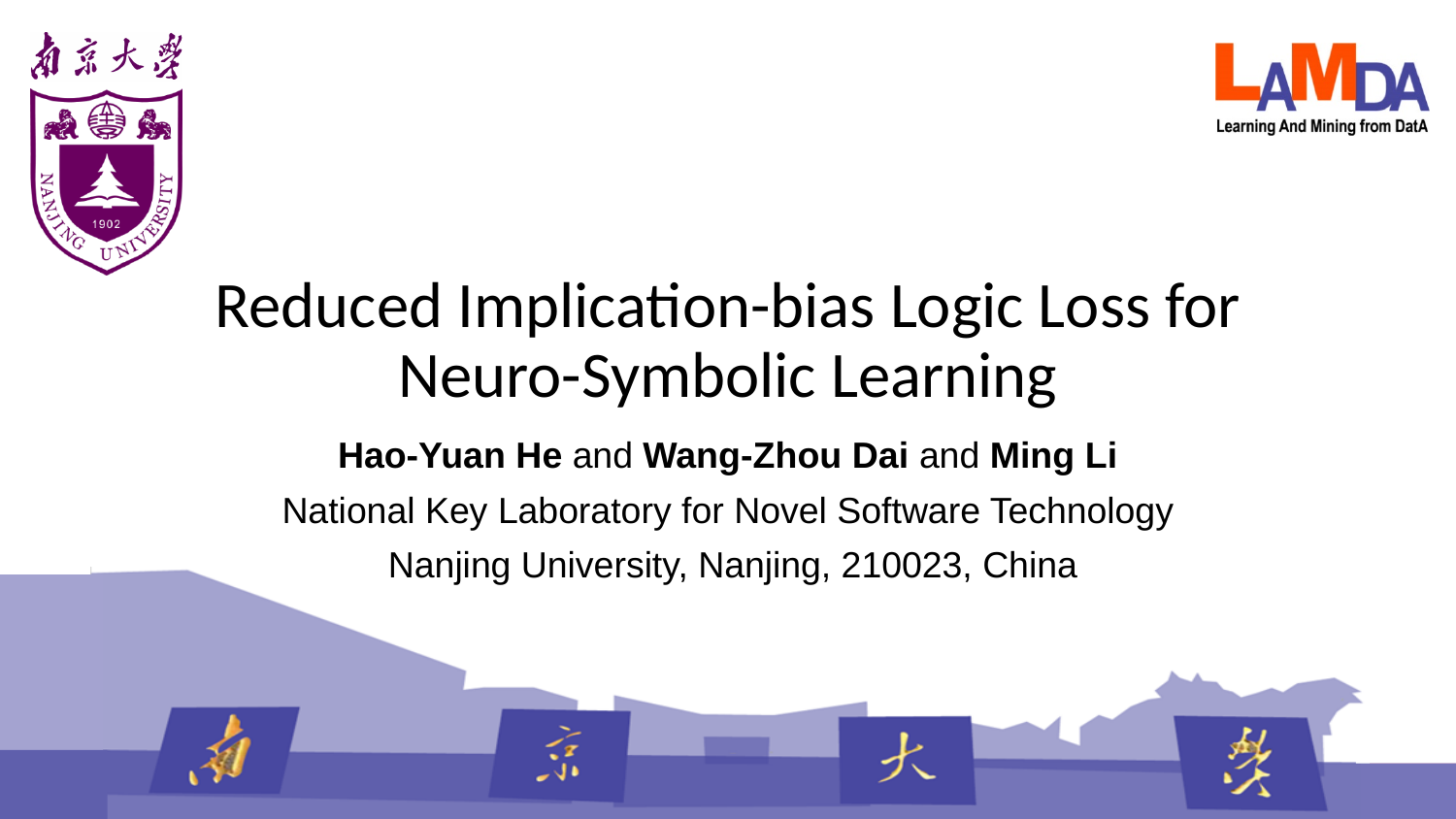

# Reduced Implication-bias Logic Loss for Neuro-Symbolic Learning
Hao-Yuan He and Wang-Zhou Dai and Ming Li
National Key Laboratory for Novel Software Technology
 Nanjing University, Nanjing, 210023, China